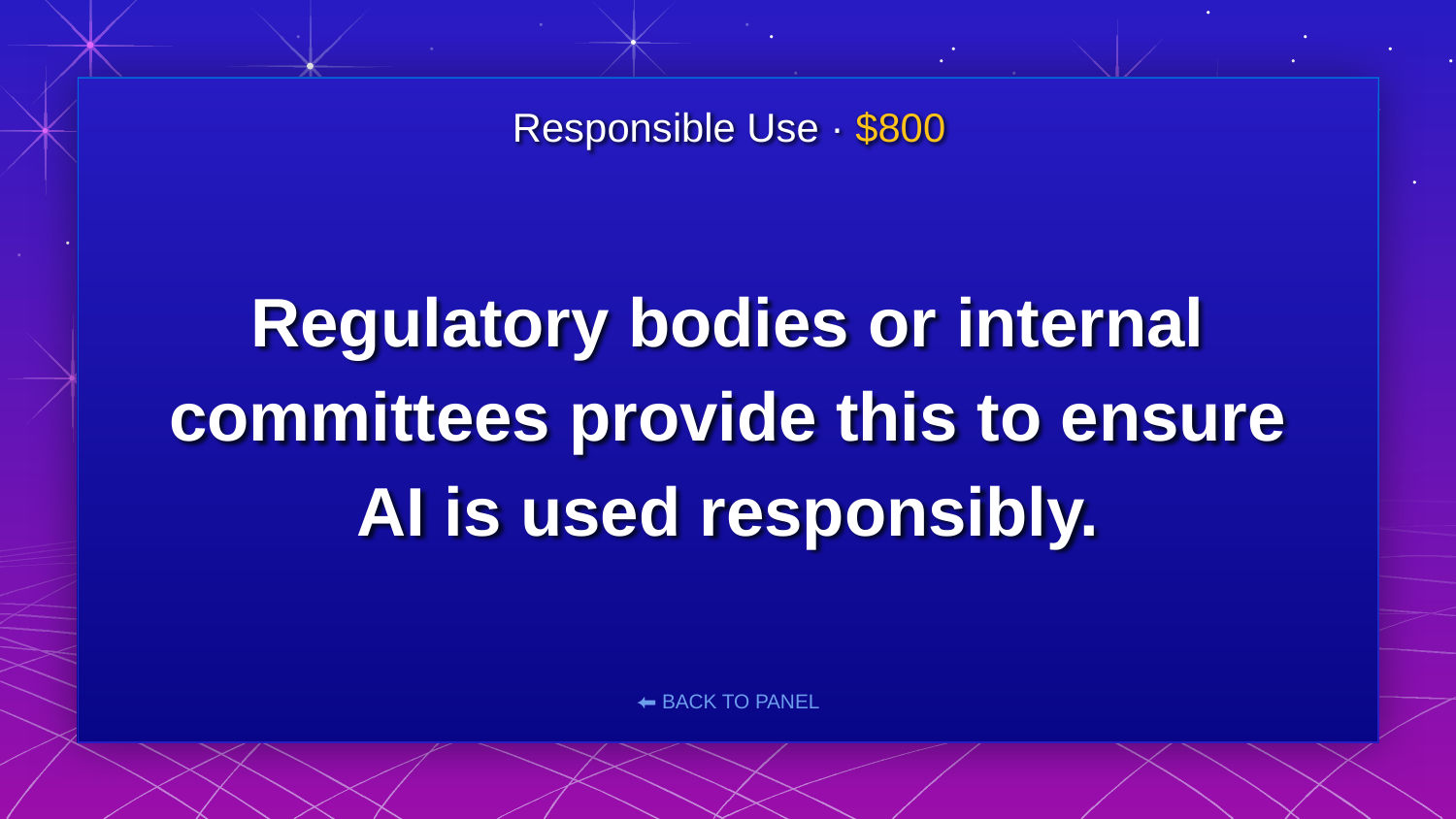

Responsible Use · $800
# Regulatory bodies or internal committees provide this to ensure AI is used responsibly.